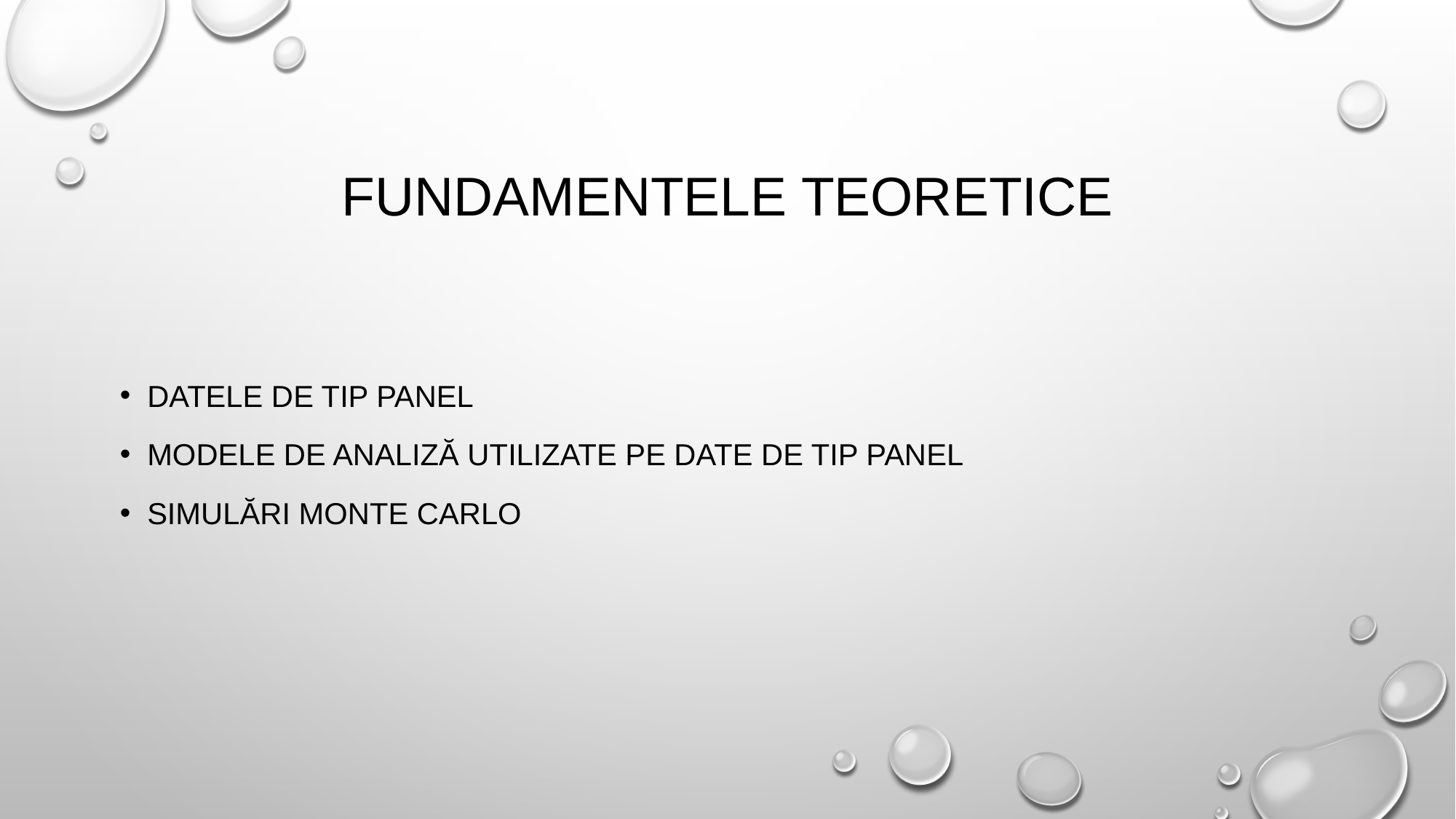

# Fundamentele teoretice
Datele de tip panel
Modele de analiză utilizate pe date de tip panel
Simulări monte carlo